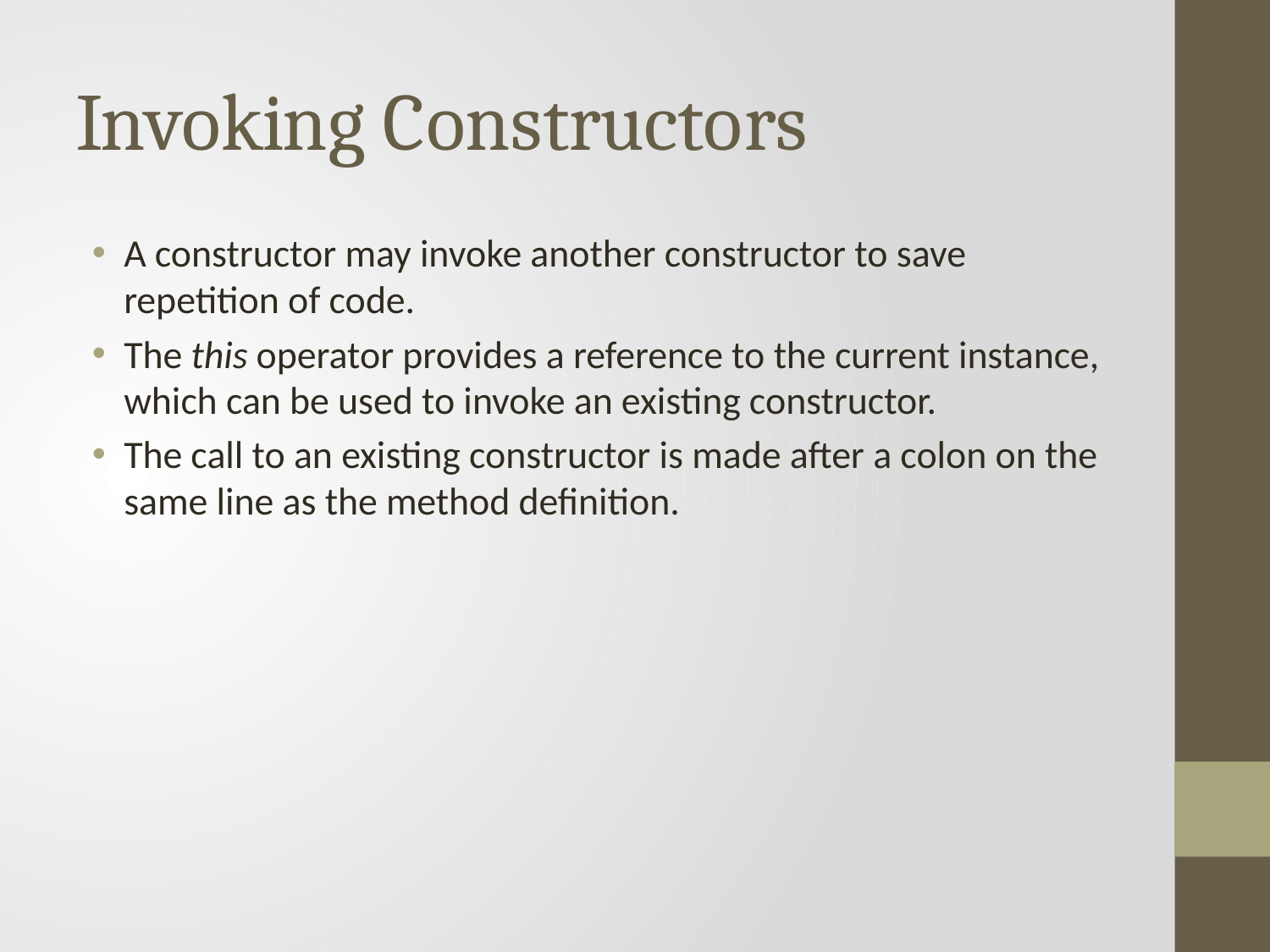

# Invoking Constructors
A constructor may invoke another constructor to save repetition of code.
The this operator provides a reference to the current instance, which can be used to invoke an existing constructor.
The call to an existing constructor is made after a colon on the same line as the method definition.